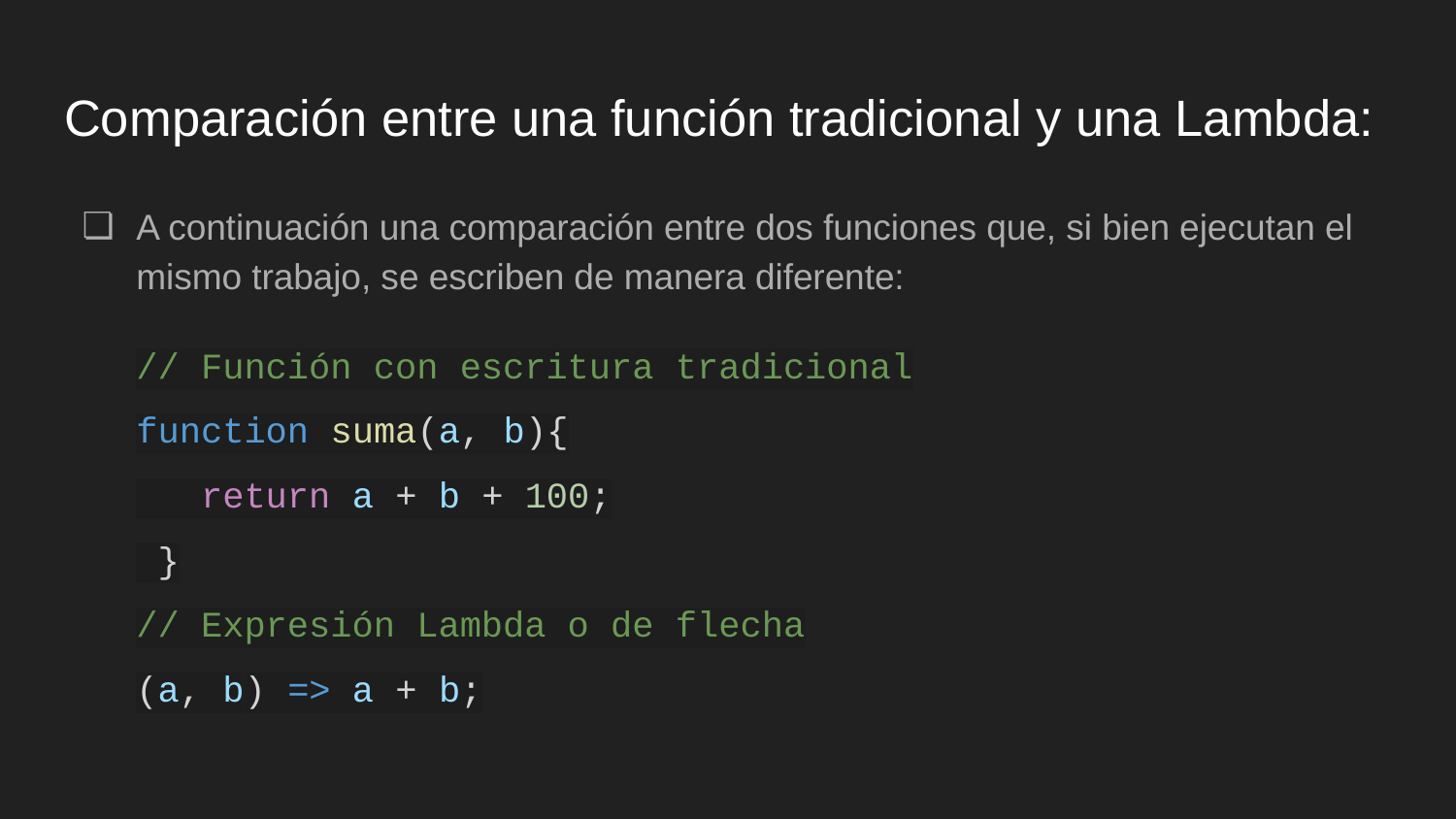

# Comparación entre una función tradicional y una Lambda:
A continuación una comparación entre dos funciones que, si bien ejecutan el mismo trabajo, se escriben de manera diferente:
// Función con escritura tradicional
function suma(a, b){
   return a + b + 100;
 }
// Expresión Lambda o de flecha
(a, b) => a + b;